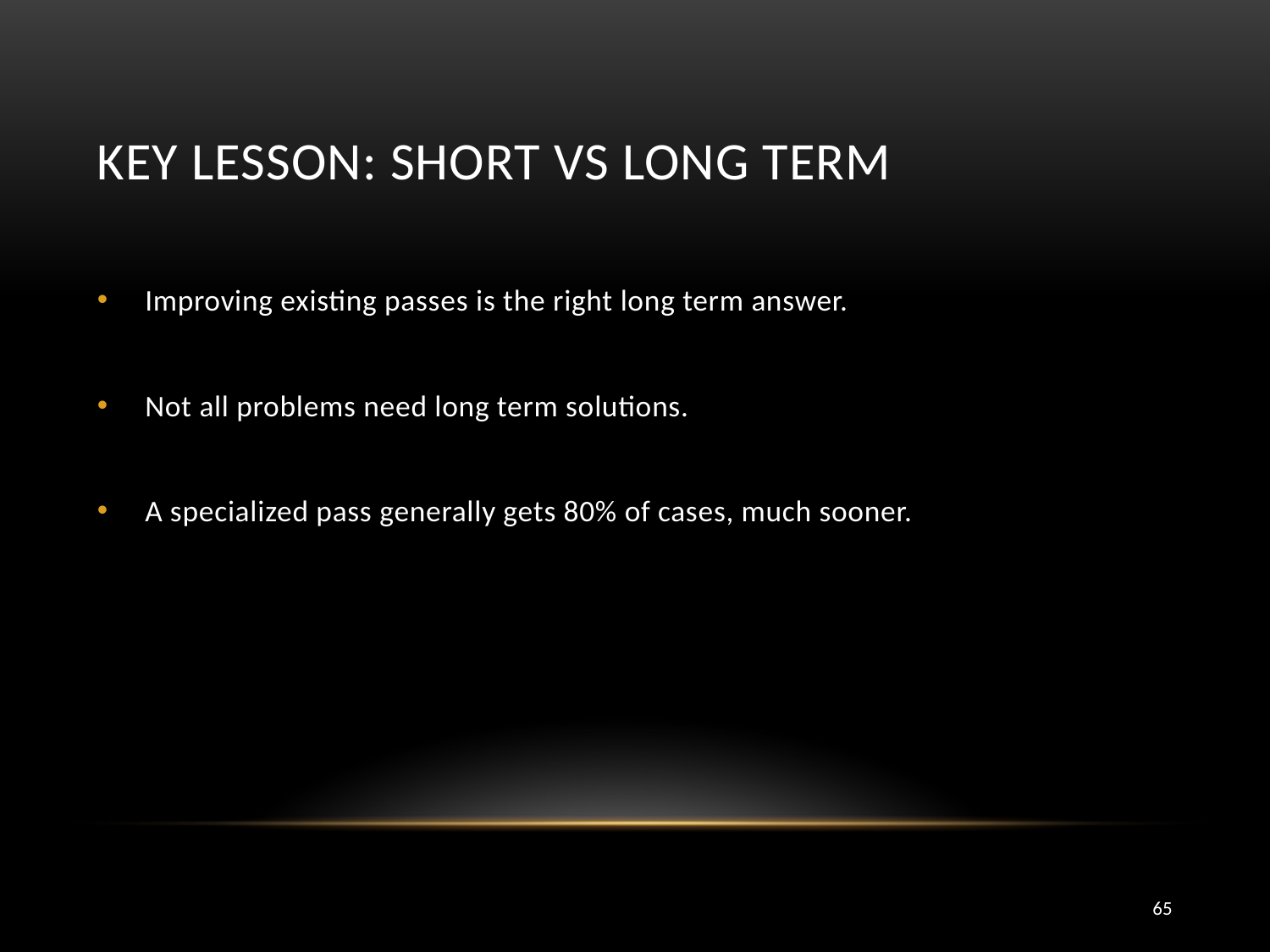

# Key Lesson: Short vs Long Term

Improving existing passes is the right long term answer.

Not all problems need long term solutions.

A specialized pass generally gets 80% of cases, much sooner.
65